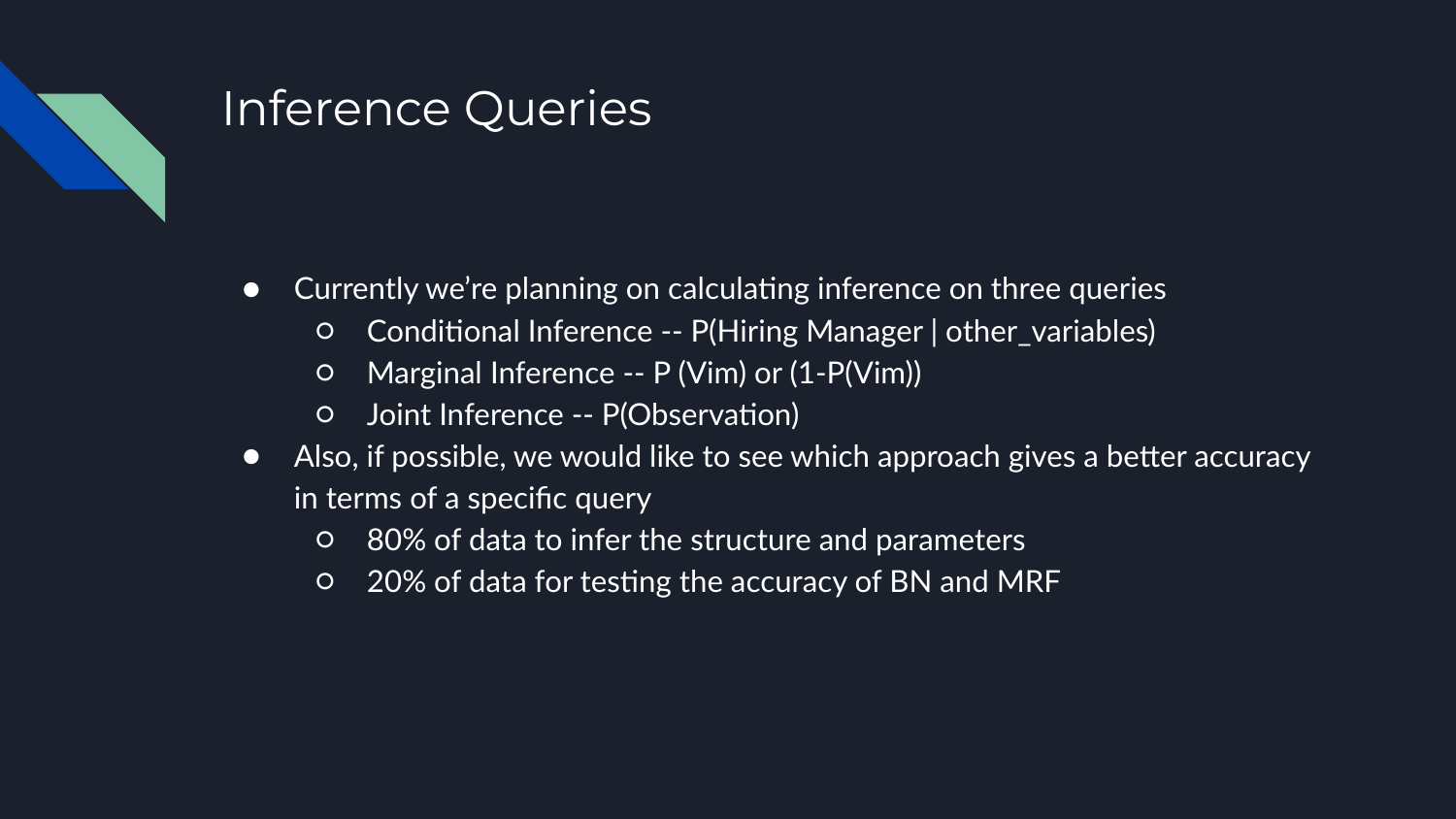

# Inference Queries
Currently we’re planning on calculating inference on three queries
Conditional Inference -- P(Hiring Manager | other_variables)
Marginal Inference -- P (Vim) or (1-P(Vim))
Joint Inference -- P(Observation)
Also, if possible, we would like to see which approach gives a better accuracy in terms of a specific query
80% of data to infer the structure and parameters
20% of data for testing the accuracy of BN and MRF